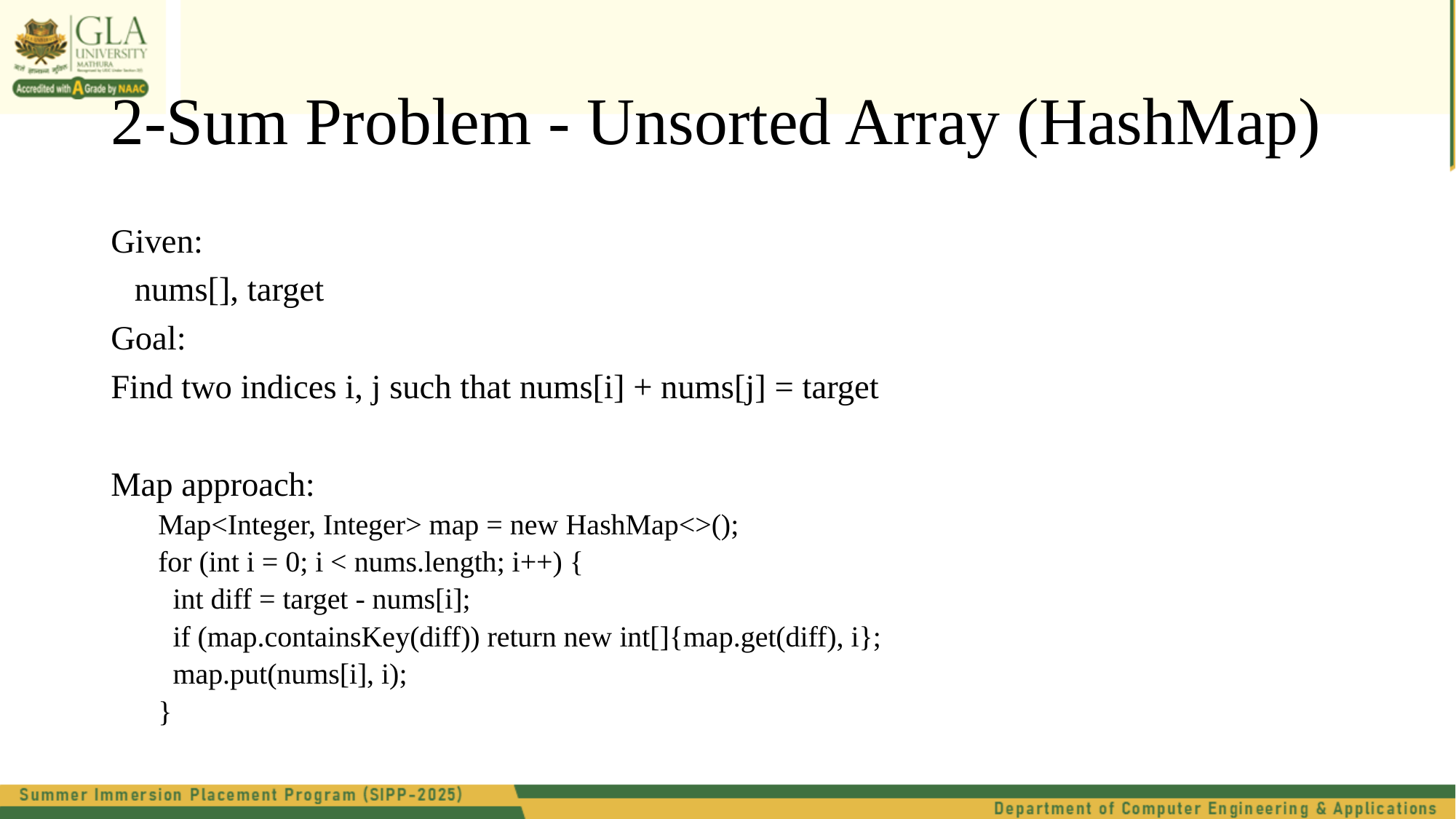

# 2-Sum Problem - Unsorted Array (HashMap)
Given:
	nums[], target
Goal:
Find two indices i, j such that nums[i] + nums[j] = target

Map approach:
Map<Integer, Integer> map = new HashMap<>();
for (int i = 0; i < nums.length; i++) {
  int diff = target - nums[i];
  if (map.containsKey(diff)) return new int[]{map.get(diff), i};
  map.put(nums[i], i);
}